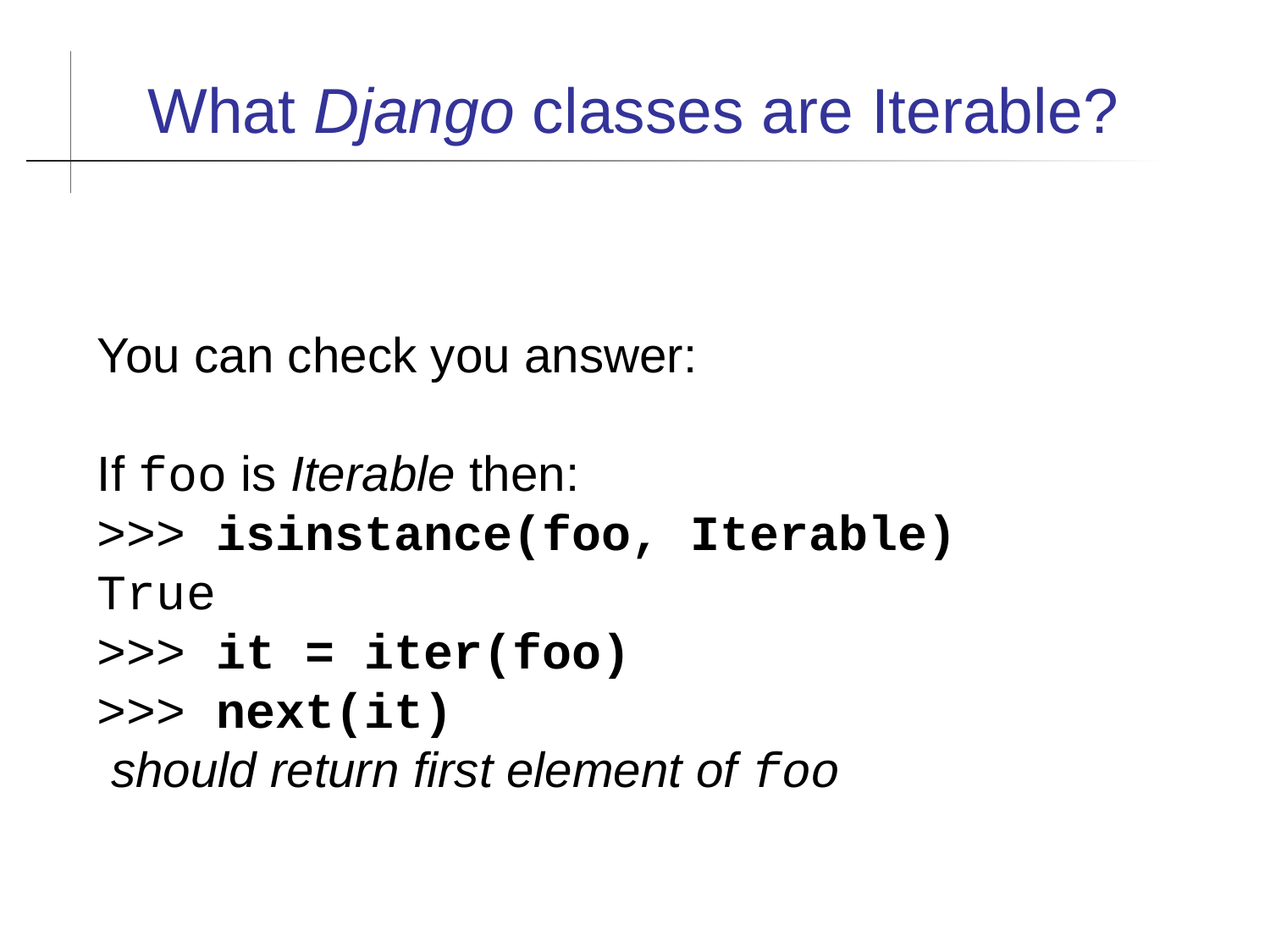

What Django classes are Iterable?

You can check you answer:

If foo is Iterable then:
>>> isinstance(foo, Iterable)
True
>>> it = iter(foo)
>>> next(it)
 should return first element of foo